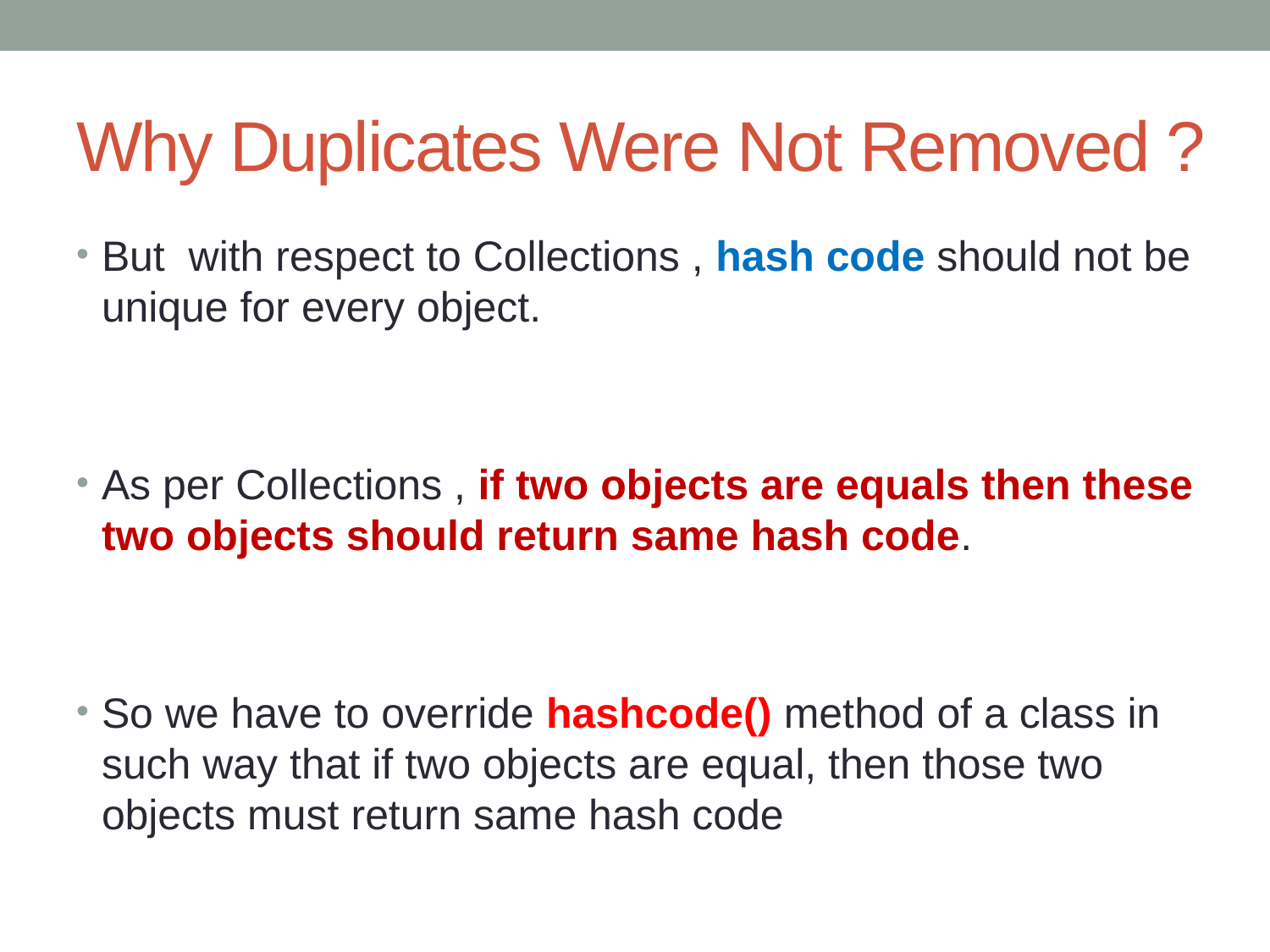

# Why Duplicates Were Not Removed ?
But  with respect to Collections , hash code should not be unique for every object.

As per Collections , if two objects are equals then these two objects should return same hash code.

So we have to override hashcode() method of a class in such way that if two objects are equal, then those two objects must return same hash code